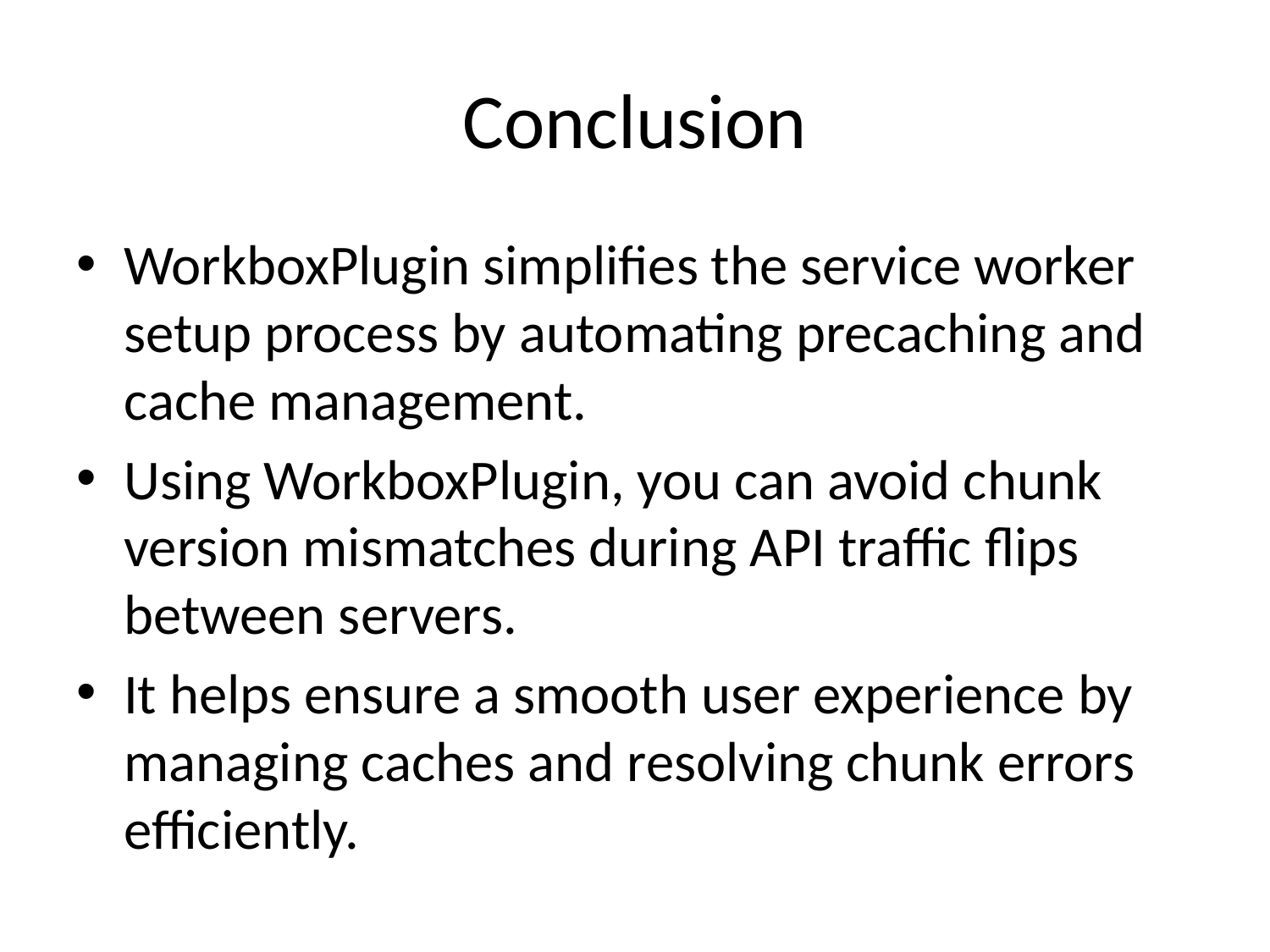

# Conclusion
WorkboxPlugin simplifies the service worker setup process by automating precaching and cache management.
Using WorkboxPlugin, you can avoid chunk version mismatches during API traffic flips between servers.
It helps ensure a smooth user experience by managing caches and resolving chunk errors efficiently.